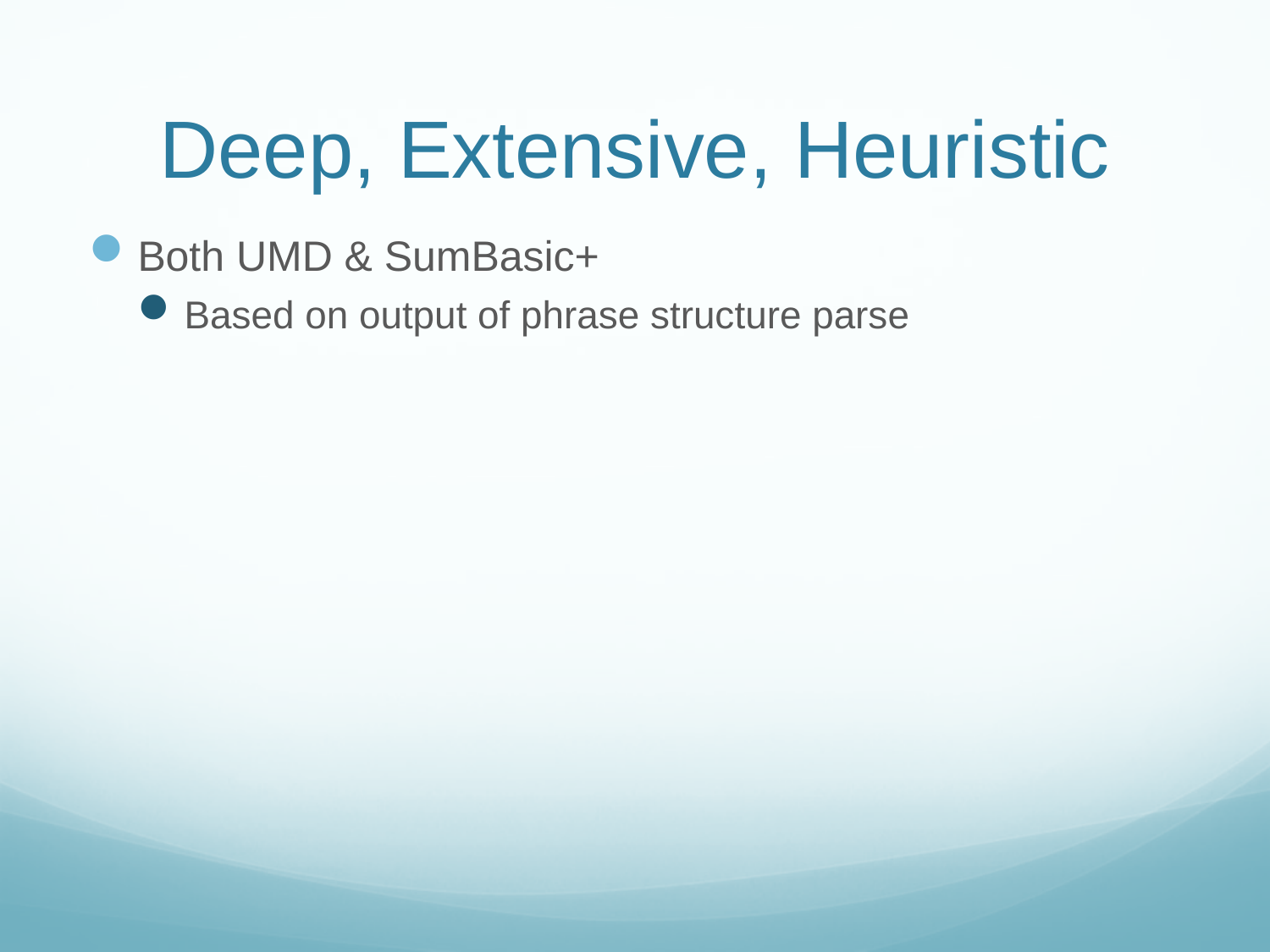

# Deep, Extensive, Heuristic
Both UMD & SumBasic+
Based on output of phrase structure parse